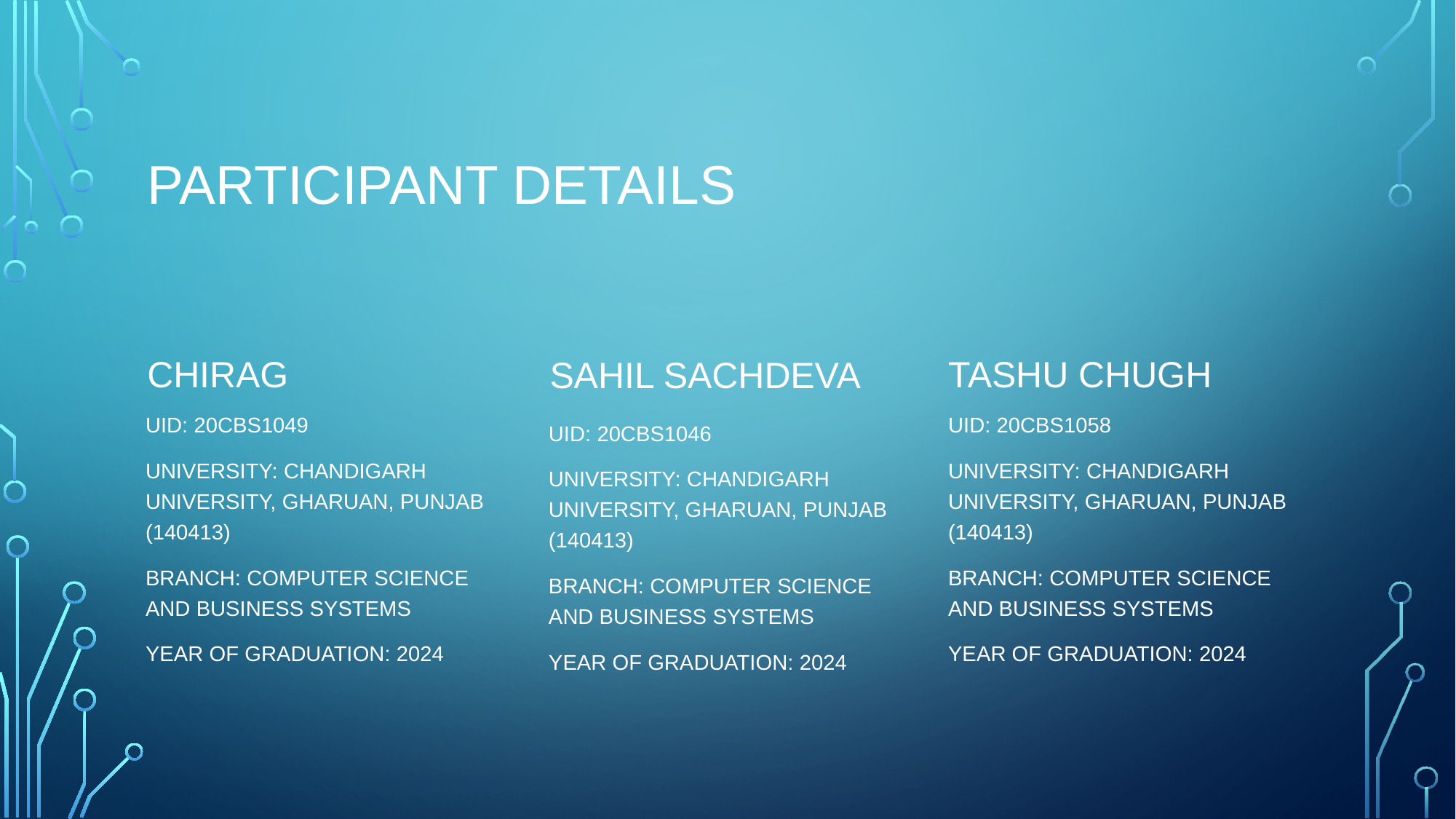

# PARTICIPANT DETAILS
CHIRAG
TASHU CHUGH
SAHIL SACHDEVA
UID: 20CBS1049
UNIVERSITY: CHANDIGARH UNIVERSITY, GHARUAN, PUNJAB (140413)
BRANCH: COMPUTER SCIENCE AND BUSINESS SYSTEMS
YEAR OF GRADUATION: 2024
UID: 20CBS1058
UNIVERSITY: CHANDIGARH UNIVERSITY, GHARUAN, PUNJAB (140413)
BRANCH: COMPUTER SCIENCE AND BUSINESS SYSTEMS
YEAR OF GRADUATION: 2024

UID: 20CBS1046
UNIVERSITY: CHANDIGARH UNIVERSITY, GHARUAN, PUNJAB (140413)
BRANCH: COMPUTER SCIENCE AND BUSINESS SYSTEMS
YEAR OF GRADUATION: 2024